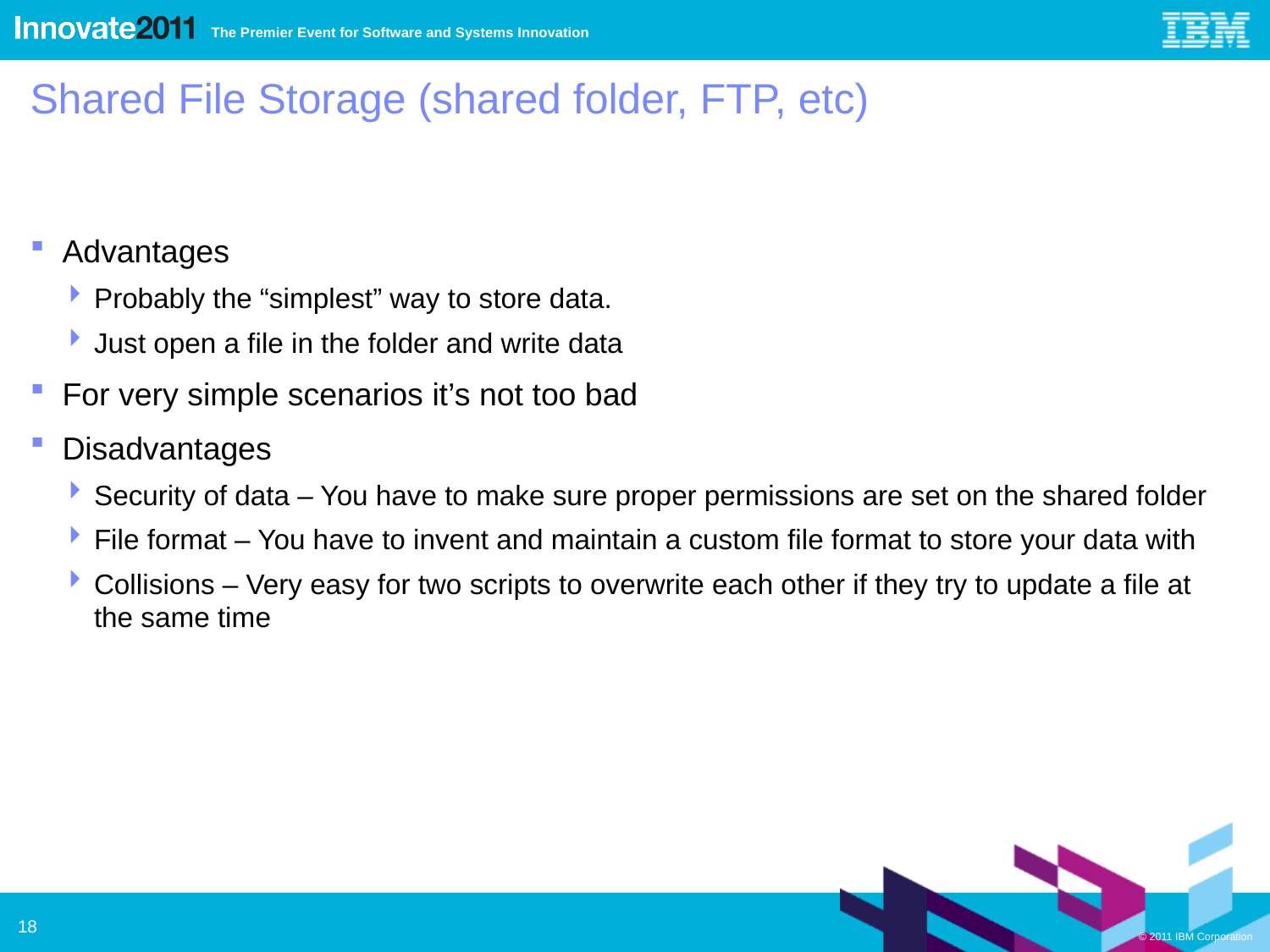

# Shared File Storage (shared folder, FTP, etc)
Advantages
Probably the “simplest” way to store data.
Just open a file in the folder and write data
For very simple scenarios it’s not too bad
Disadvantages
Security of data – You have to make sure proper permissions are set on the shared folder
File format – You have to invent and maintain a custom file format to store your data with
Collisions – Very easy for two scripts to overwrite each other if they try to update a file at the same time